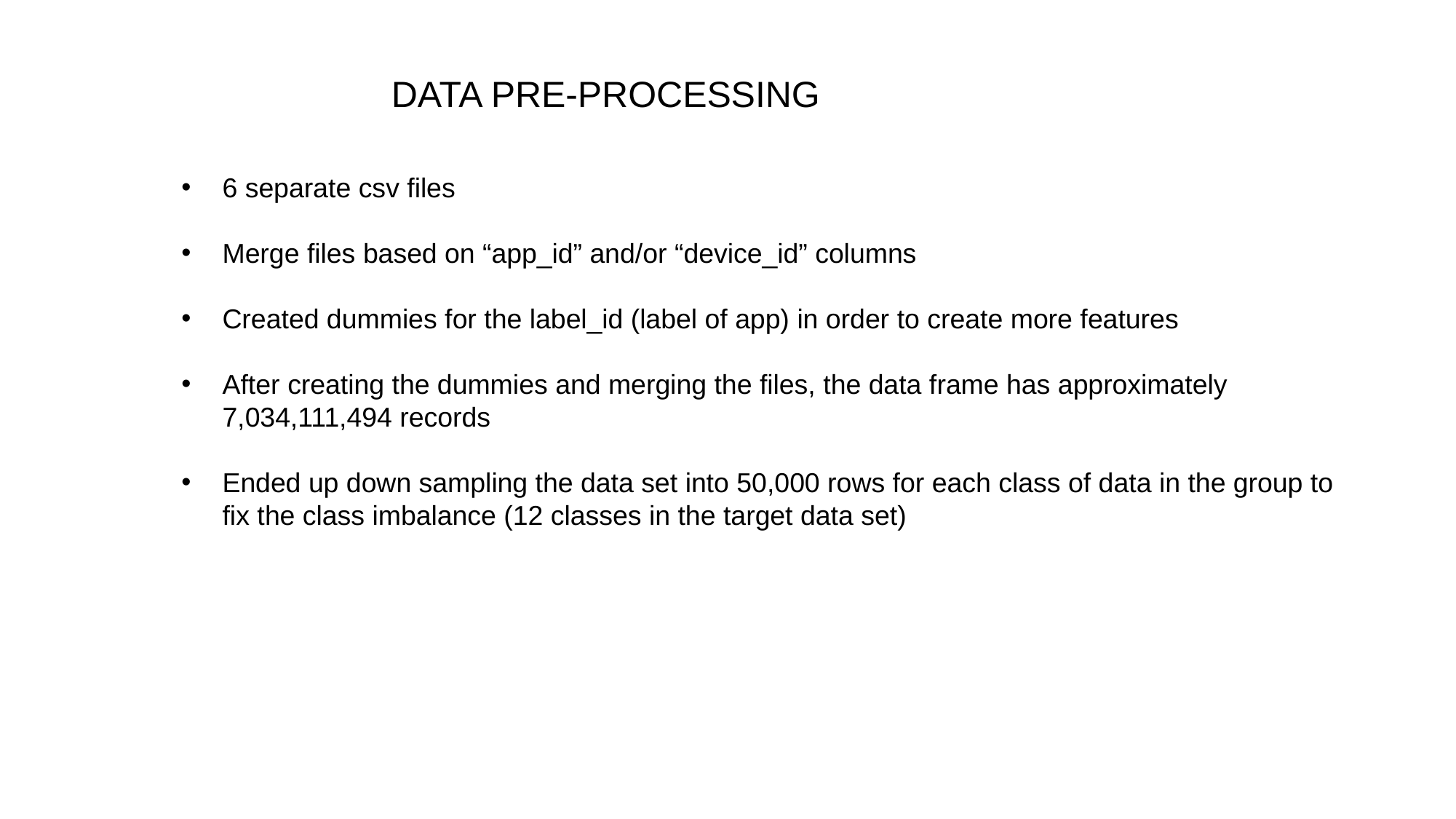

DATA PRE-PROCESSING

6 separate csv files

Merge files based on “app_id” and/or “device_id” columns

Created dummies for the label_id (label of app) in order to create more features

After creating the dummies and merging the files, the data frame has approximately 7,034,111,494 records

Ended up down sampling the data set into 50,000 rows for each class of data in the group to fix the class imbalance (12 classes in the target data set)